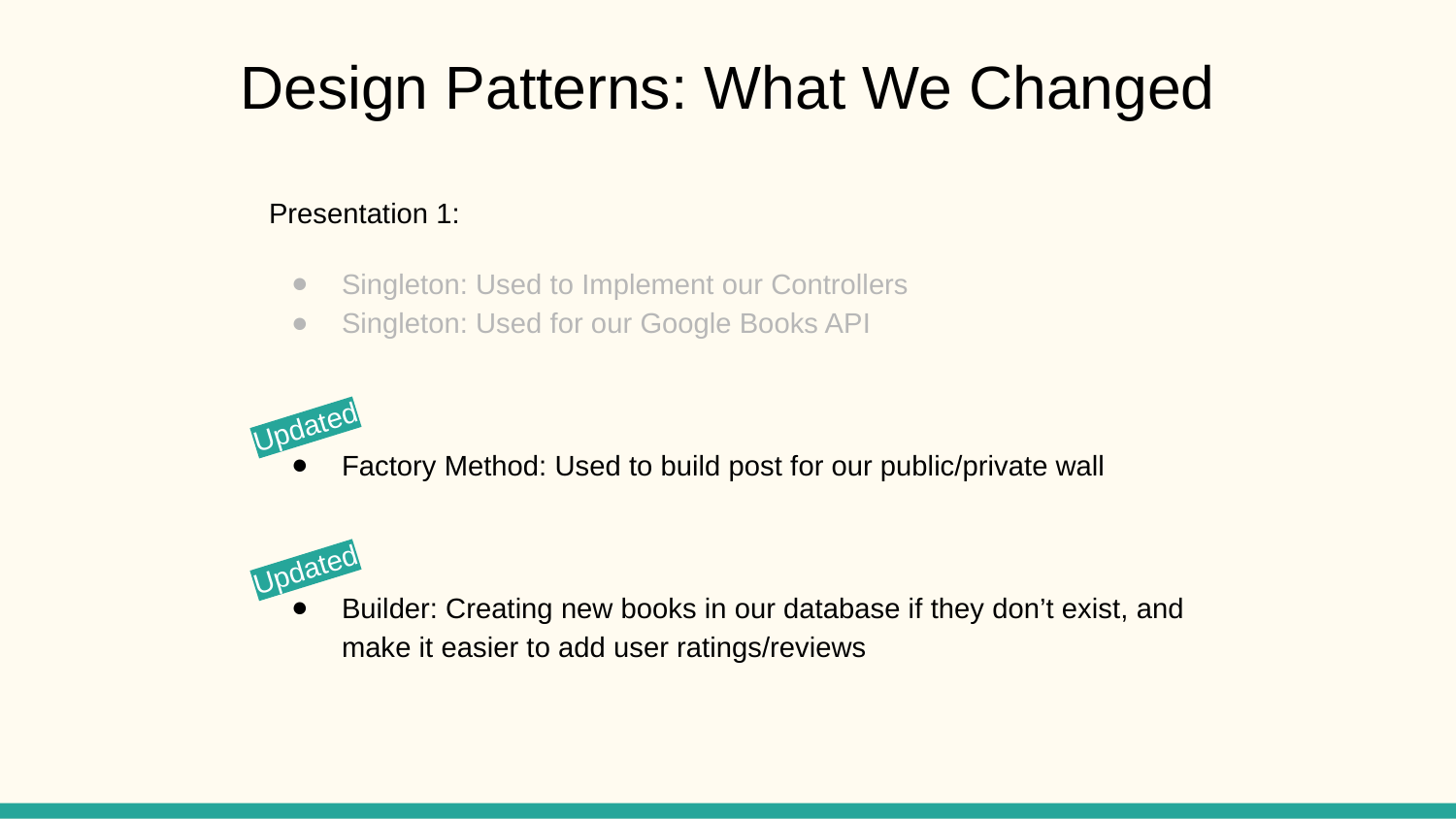

# Design Patterns: What We Changed
Presentation 1:
Singleton: Used to Implement our Controllers
Singleton: Used for our Google Books API

Factory Method: Used to build post for our public/private wall

Builder: Creating new books in our database if they don’t exist, and make it easier to add user ratings/reviews
Updated

Updated